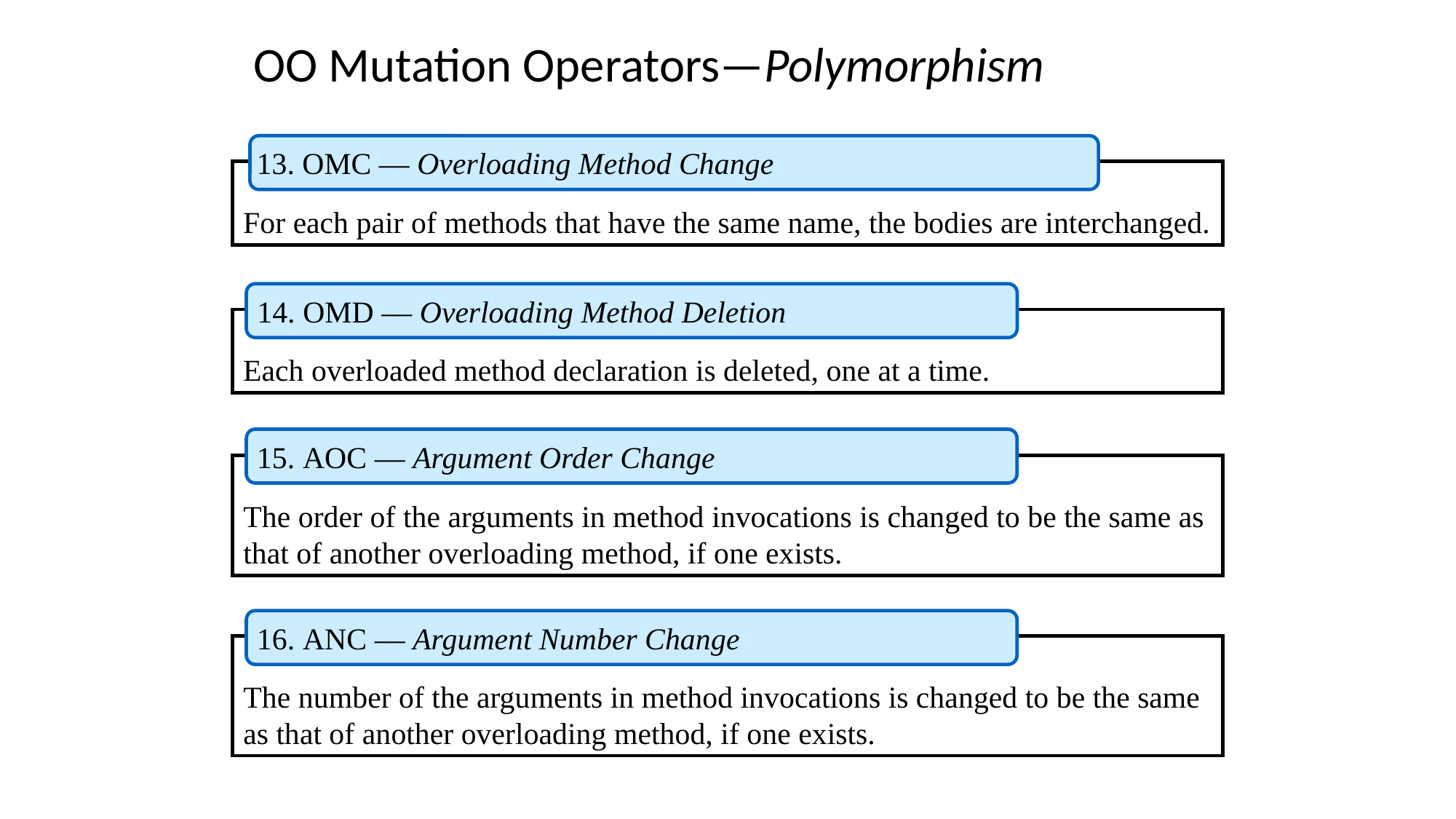

# OO Mutation Operators—Polymorphism

13. OMC –– Overloading Method Change

For each pair of methods that have the same name, the bodies are interchanged.

14. OMD –– Overloading Method Deletion

Each overloaded method declaration is deleted, one at a time.

15. AOC –– Argument Order Change

The order of the arguments in method invocations is changed to be the same as that of another overloading method, if one exists.

16. ANC –– Argument Number Change

The number of the arguments in method invocations is changed to be the same as that of another overloading method, if one exists.